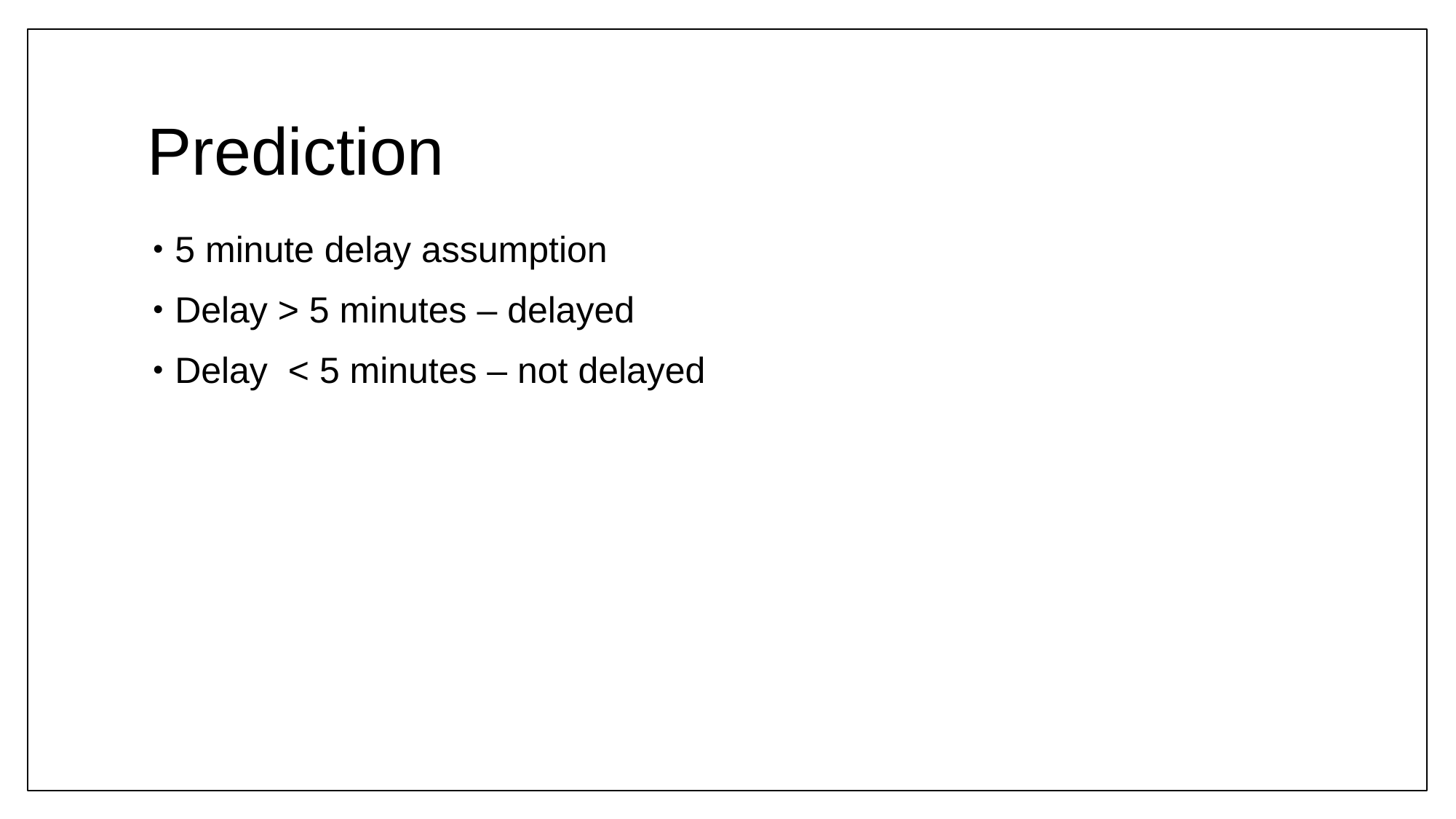

# Prediction
5 minute delay assumption
Delay > 5 minutes – delayed
Delay  < 5 minutes – not delayed